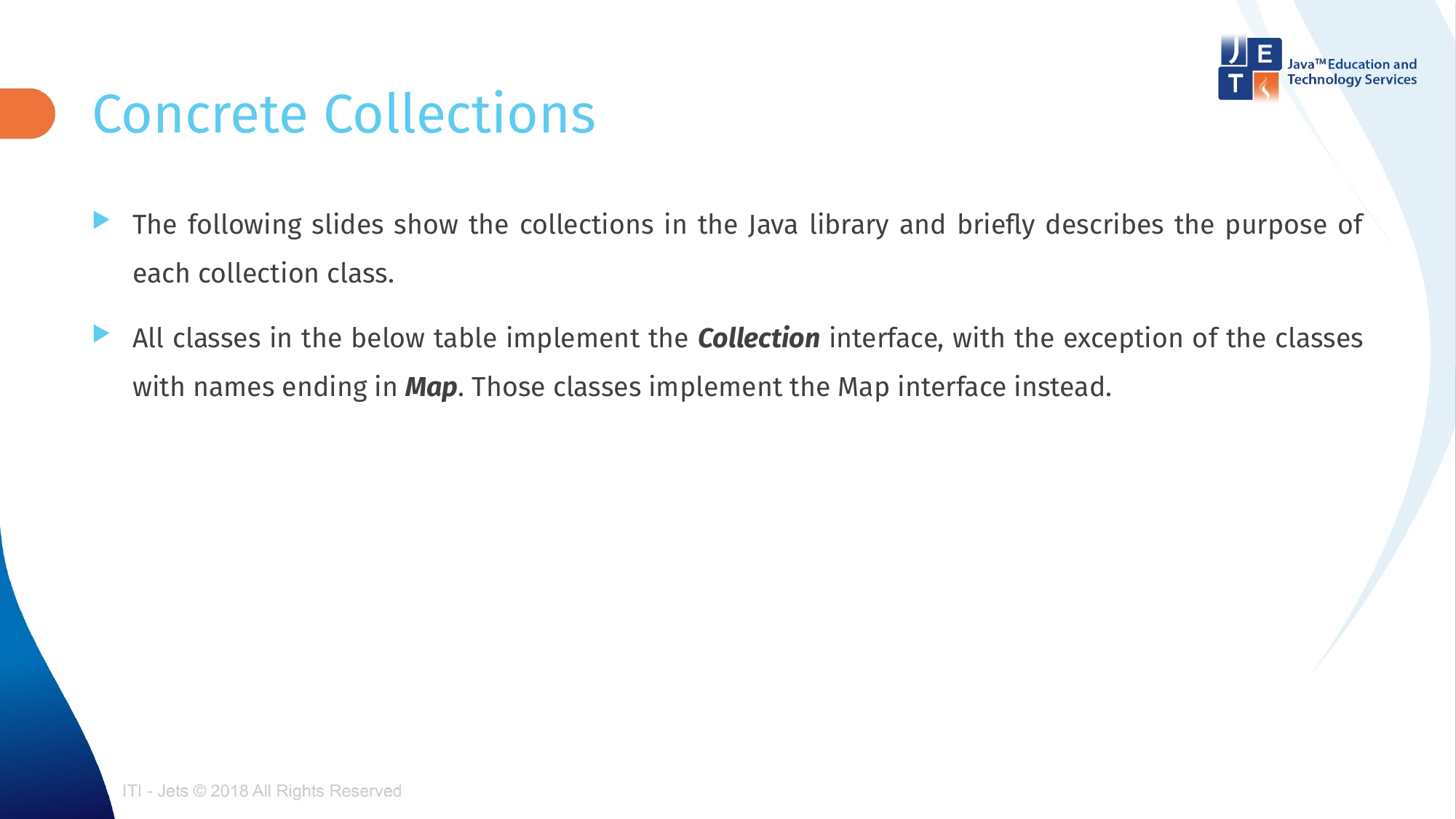

# Concrete Collections
The following slides show the collections in the Java library and briefly describes the purpose of each collection class.
All classes in the below table implement the Collection interface, with the exception of the classes with names ending in Map. Those classes implement the Map interface instead.